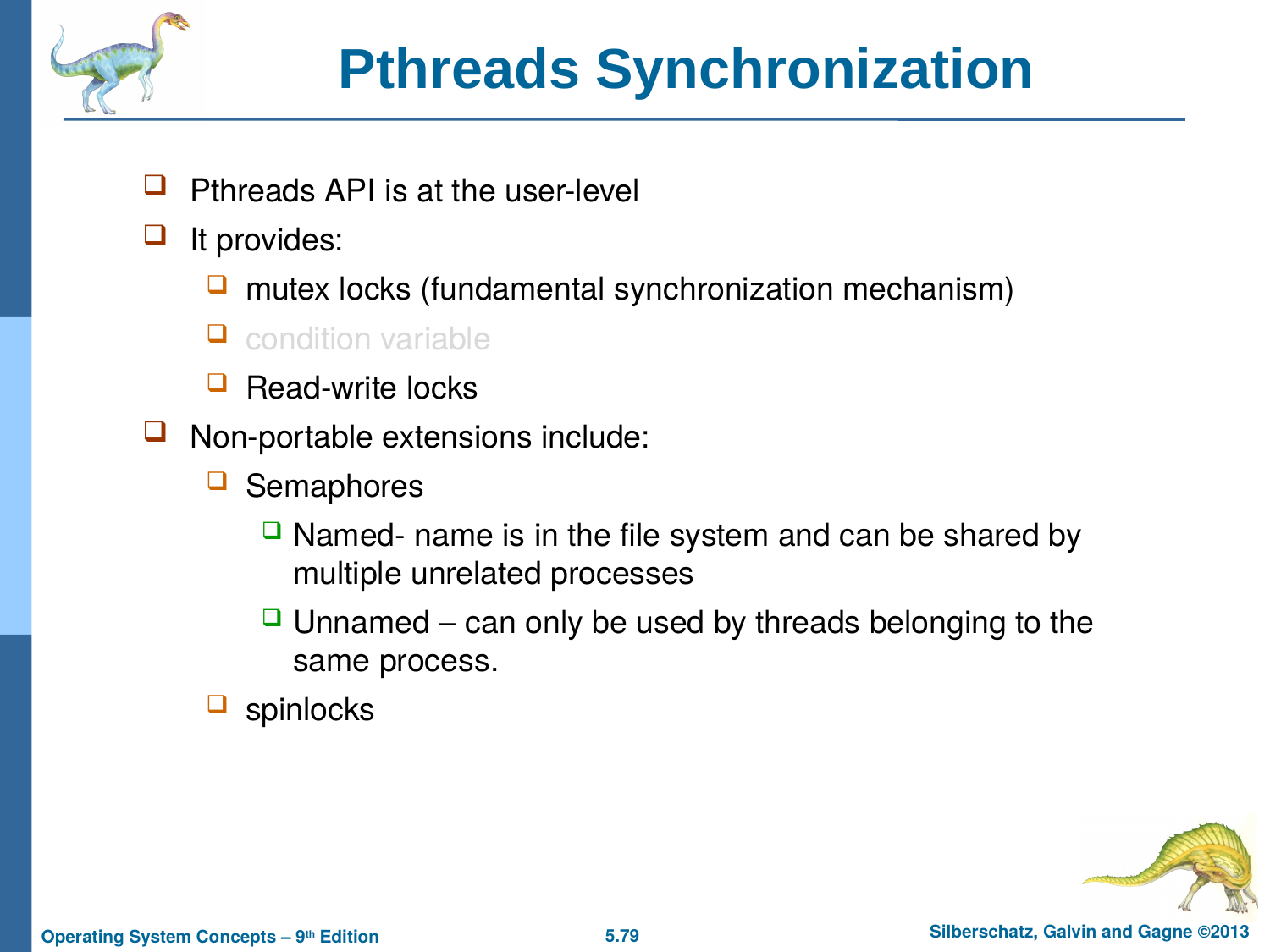

# Pthreads Synchronization
Pthreads API is at the user-level
It provides:
mutex locks (fundamental synchronization mechanism)
condition variable
Read-write locks
Non-portable extensions include:
Semaphores
Named- name is in the file system and can be shared by multiple unrelated processes
Unnamed – can only be used by threads belonging to the same process.
spinlocks